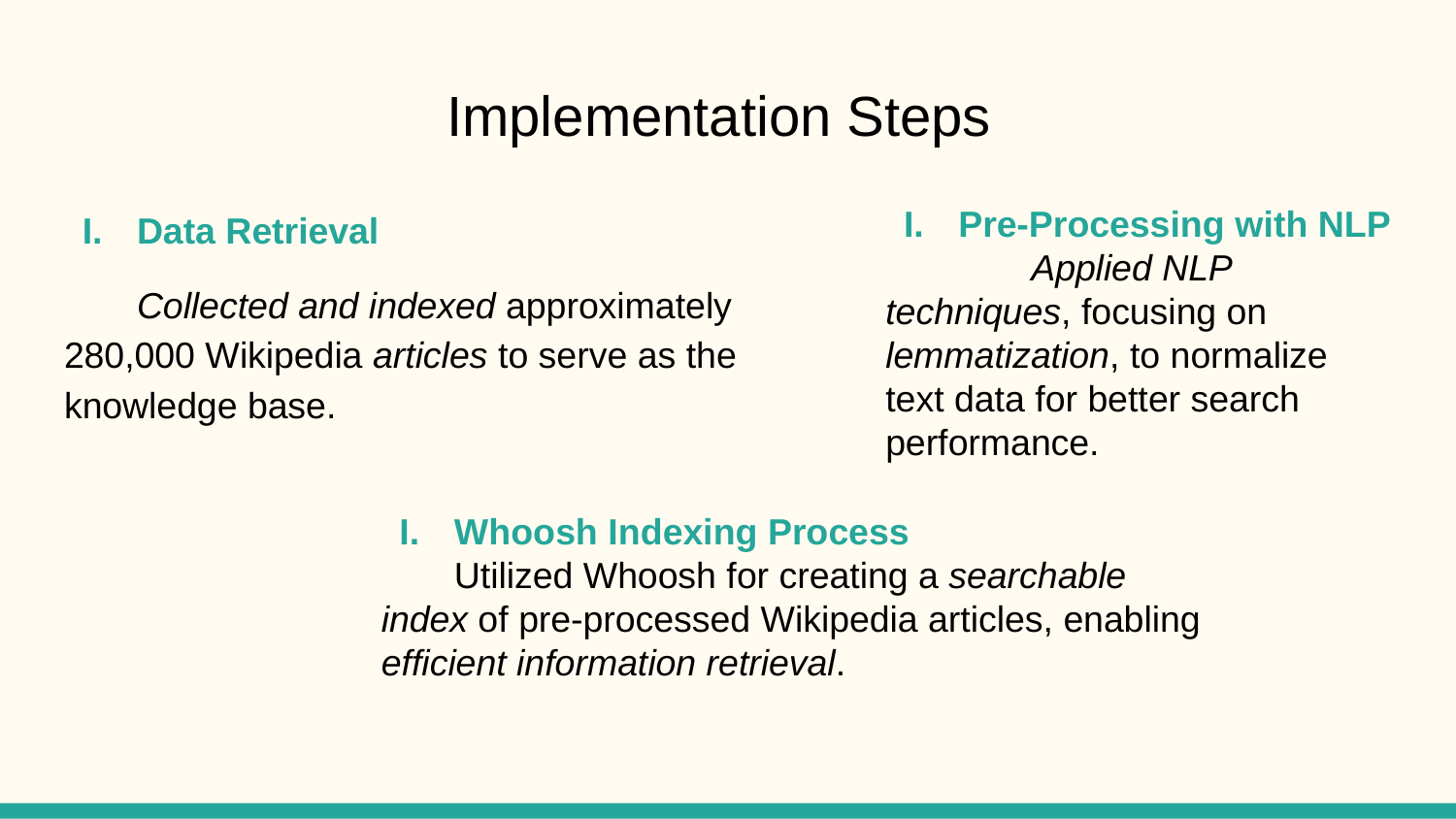

# Implementation Steps
Data Retrieval
Collected and indexed approximately 280,000 Wikipedia articles to serve as the knowledge base.
Pre-Processing with NLP
	Applied NLP techniques, focusing on lemmatization, to normalize text data for better search performance.

Whoosh Indexing Process
Utilized Whoosh for creating a searchable index of pre-processed Wikipedia articles, enabling efficient information retrieval.